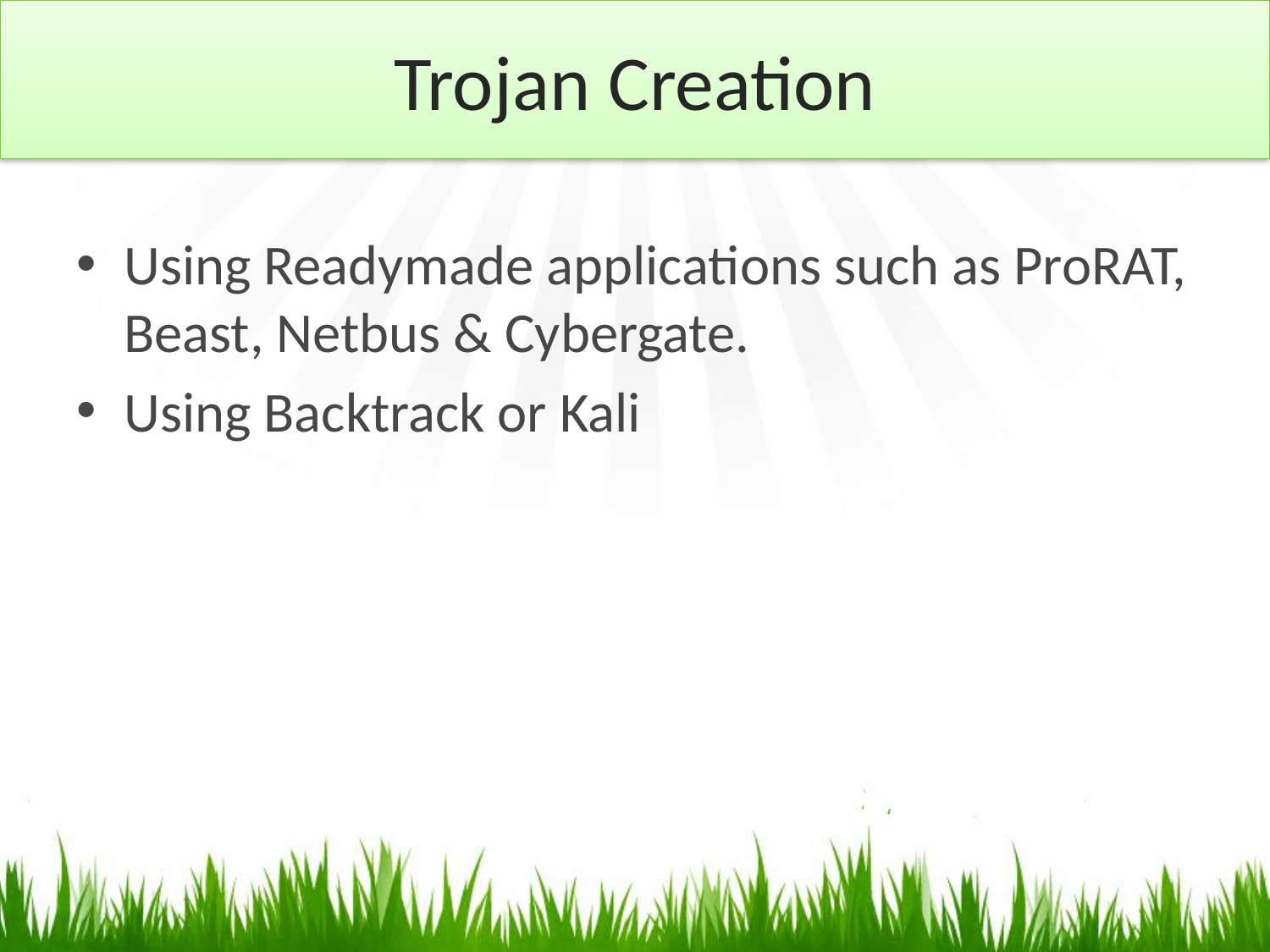

# Trojan Creation
Using Readymade applications such as ProRAT, Beast, Netbus & Cybergate.
Using Backtrack or Kali